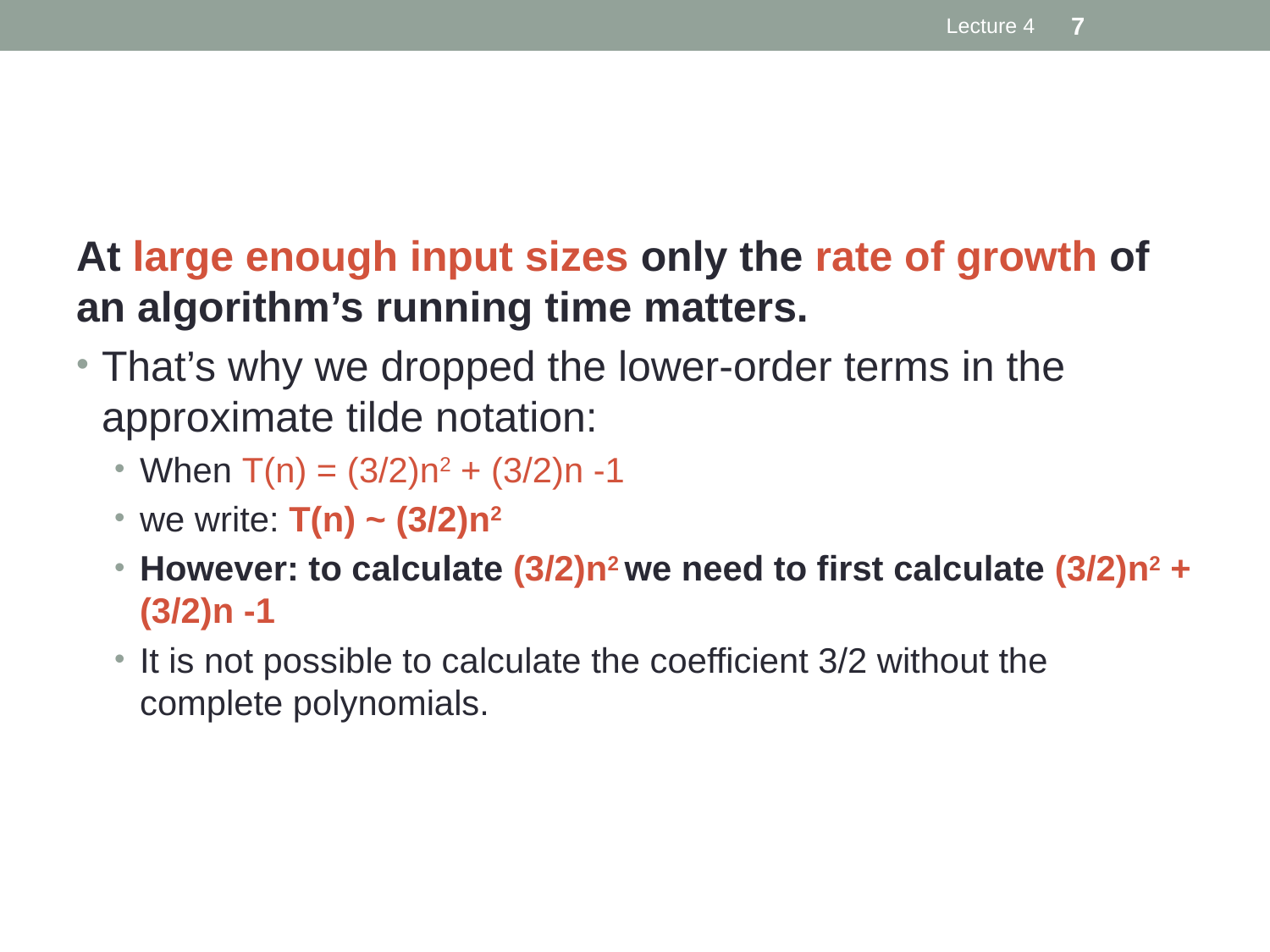

Lecture 4
7
#
At large enough input sizes only the rate of growth of an algorithm’s running time matters.
That’s why we dropped the lower-order terms in the approximate tilde notation:
When T(n) = (3/2)n2 + (3/2)n -1
we write: T(n) ~ (3/2)n2
However: to calculate (3/2)n2 we need to first calculate (3/2)n2 + (3/2)n -1
It is not possible to calculate the coefficient 3/2 without the complete polynomials.